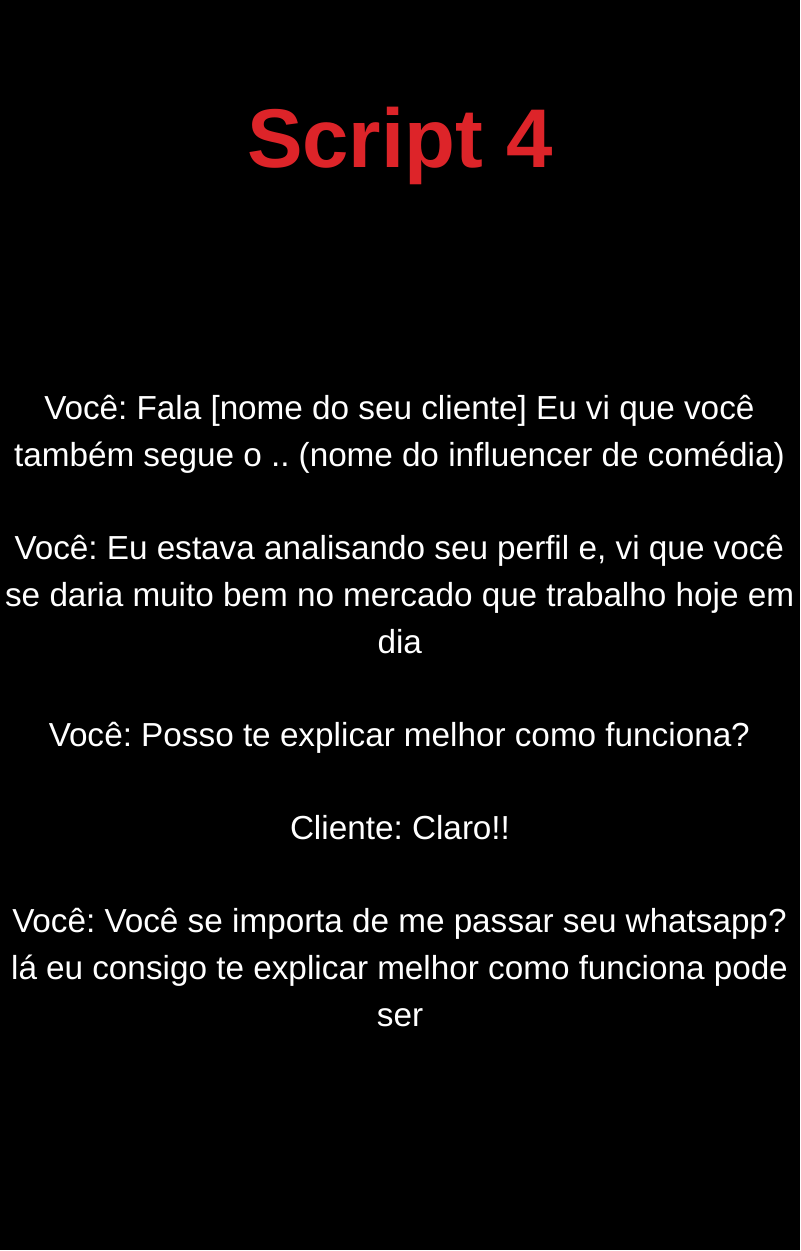

Script 4
Você: Fala [nome do seu cliente] Eu vi que você também segue o .. (nome do influencer de comédia)

Você: Eu estava analisando seu perfil e, vi que você se daria muito bem no mercado que trabalho hoje em dia

Você: Posso te explicar melhor como funciona?

Cliente: Claro!!

Você: Você se importa de me passar seu whatsapp? lá eu consigo te explicar melhor como funciona pode ser